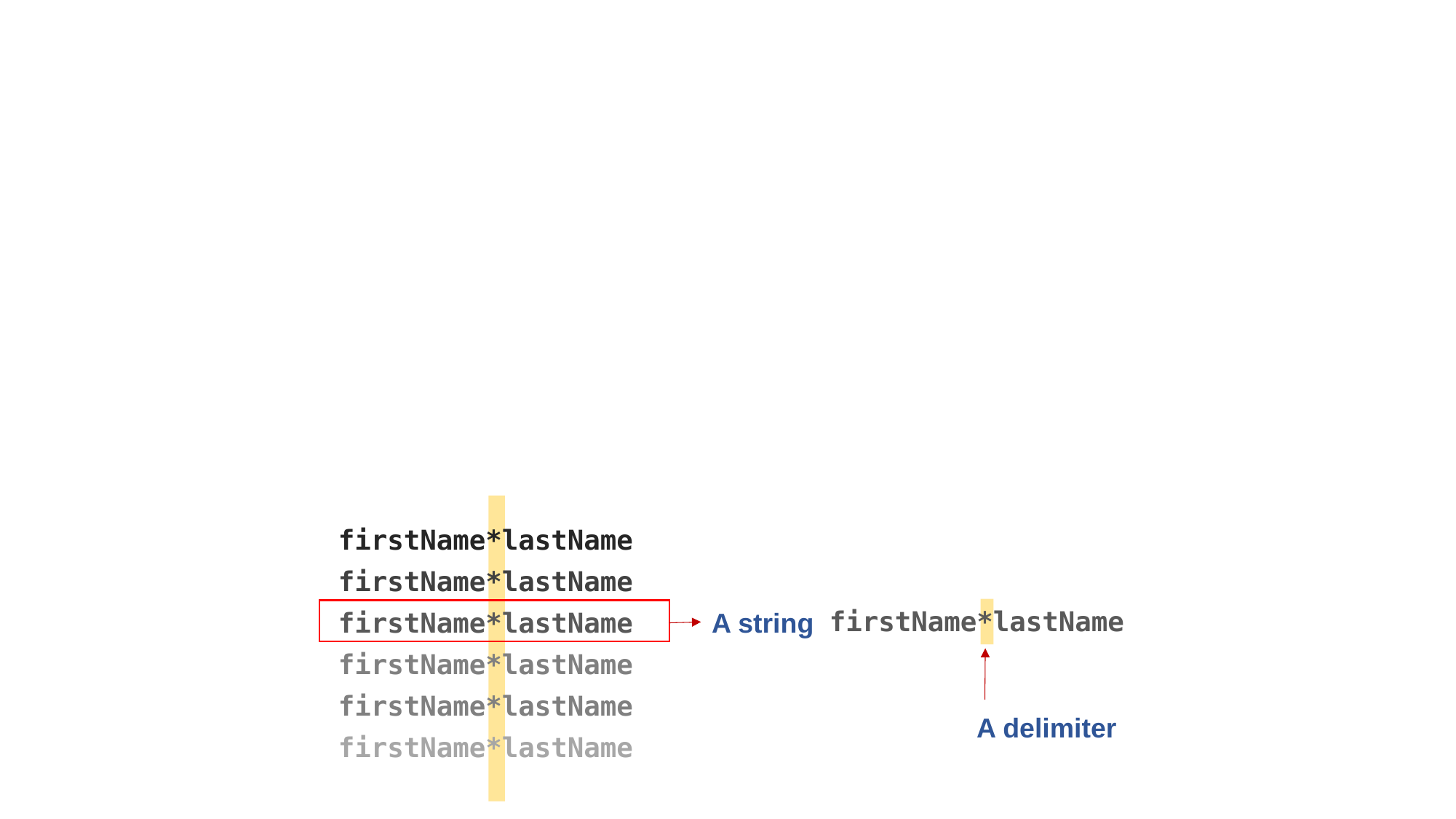

firstName*lastName
firstName*lastName

firstName*lastName

firstName*lastName
A string
firstName*lastName
firstName*lastName
A delimiter
firstName*lastName